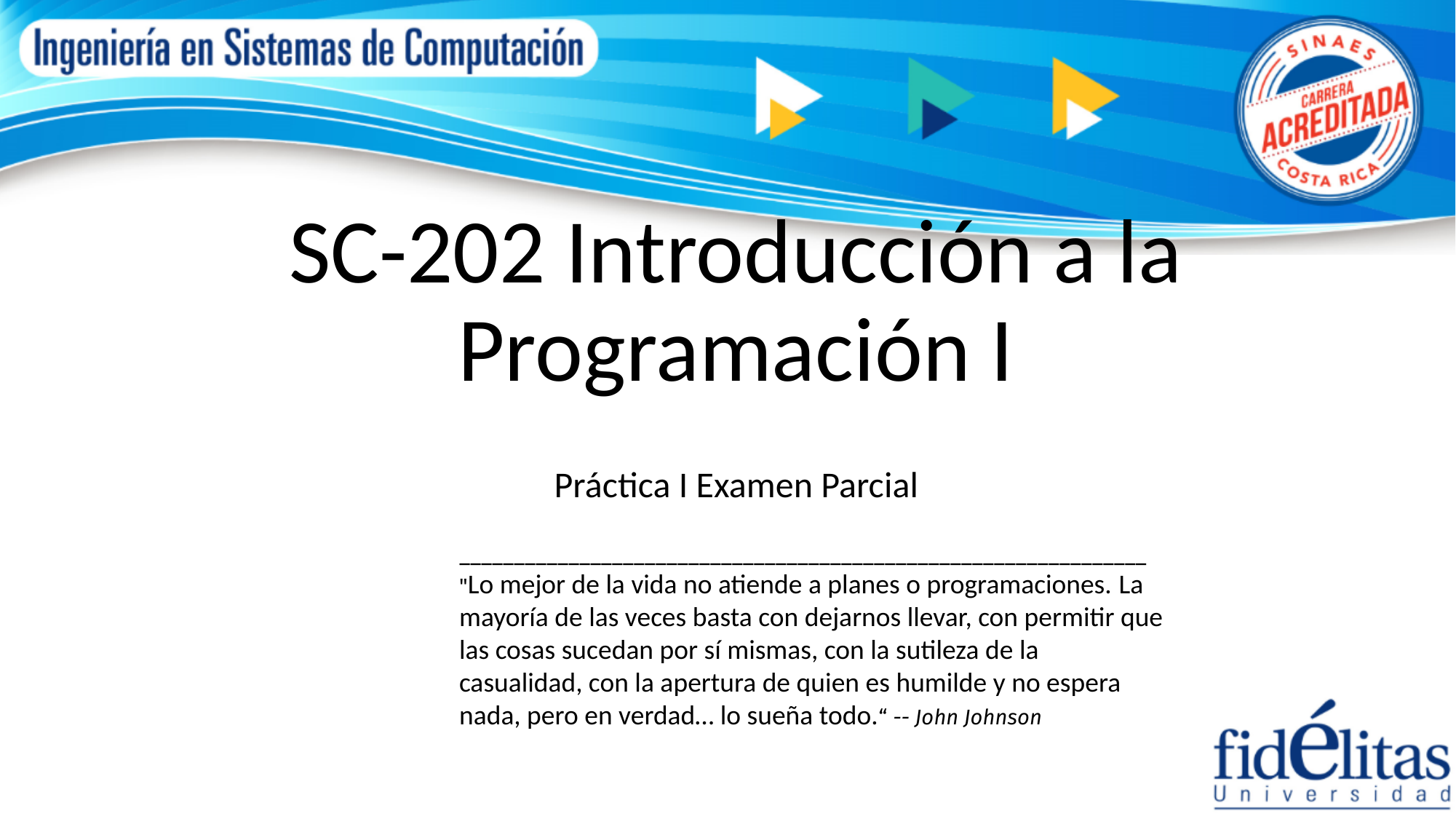

# SC-202 Introducción a la Programación I
Práctica I Examen Parcial
_______________________________________________________________
"Lo mejor de la vida no atiende a planes o programaciones. La mayoría de las veces basta con dejarnos llevar, con permitir que las cosas sucedan por sí mismas, con la sutileza de la casualidad, con la apertura de quien es humilde y no espera nada, pero en verdad… lo sueña todo.“ -- John Johnson